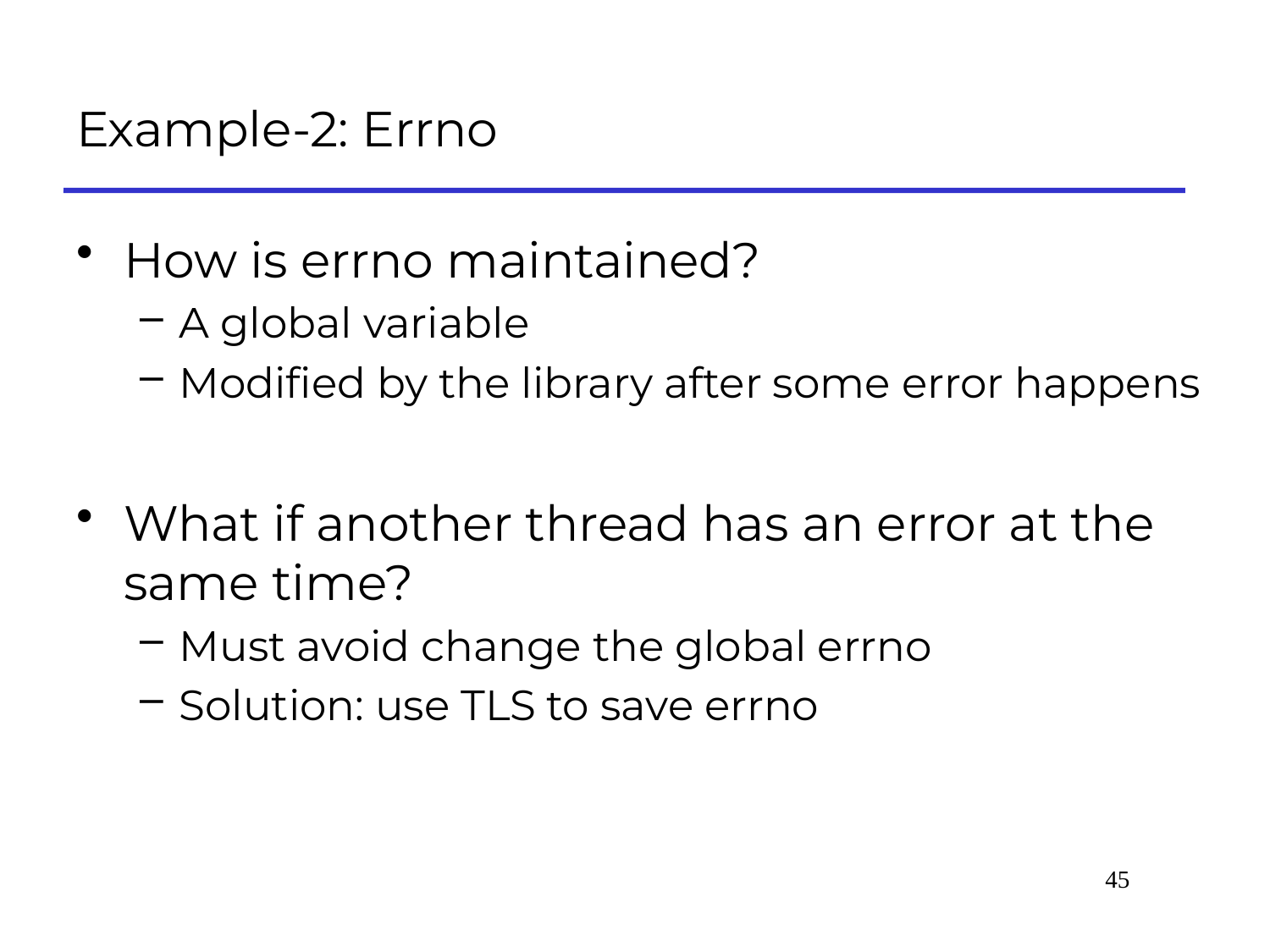

# Example-2: Errno
How is errno maintained?
A global variable
Modified by the library after some error happens

What if another thread has an error at the same time?
Must avoid change the global errno
Solution: use TLS to save errno
45